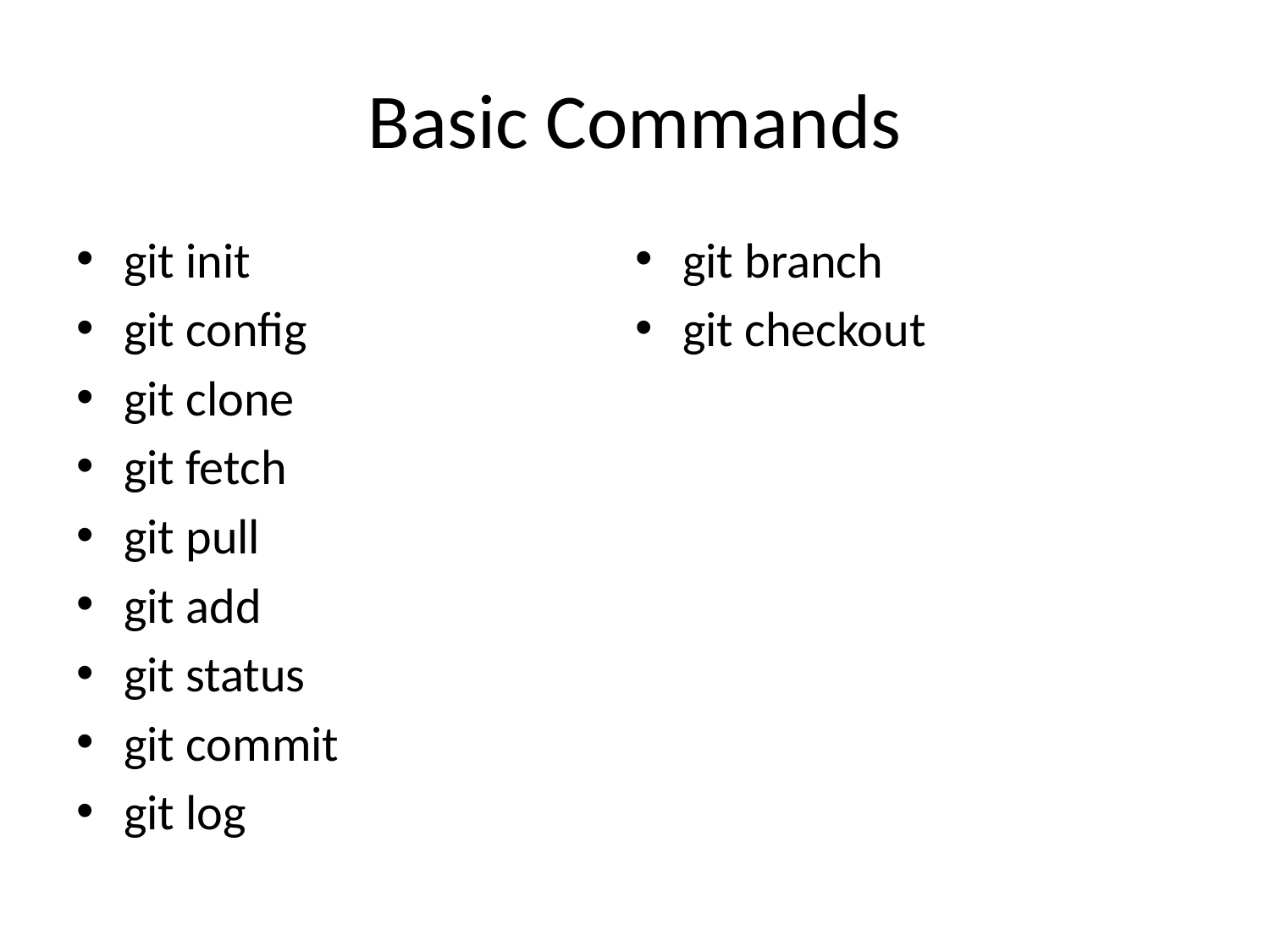

# Basic Commands
git init
git config
git clone
git fetch
git pull
git add
git status
git commit
git log
git branch
git checkout